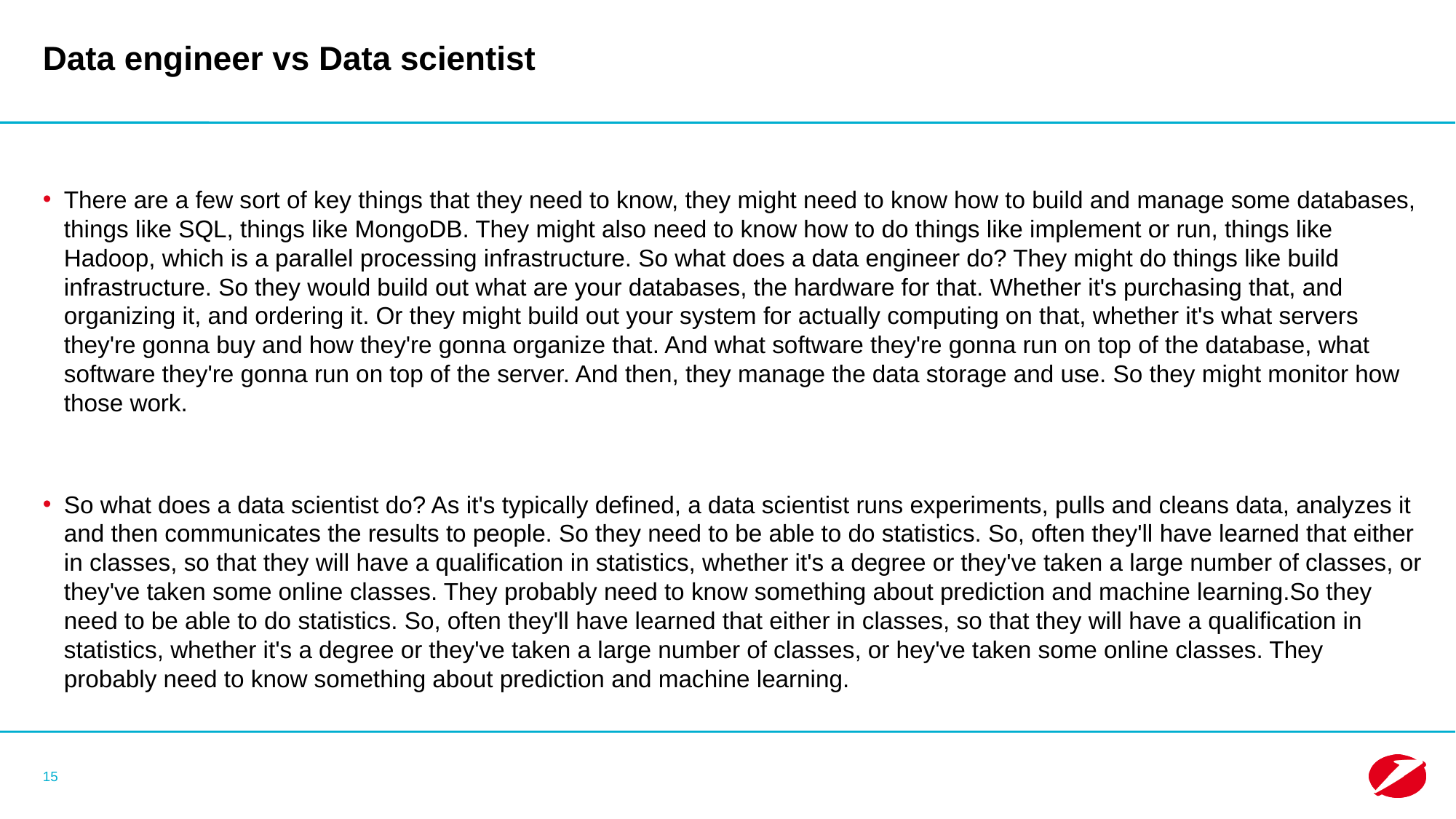

# Data engineer vs Data scientist

There are a few sort of key things that they need to know, they might need to know how to build and manage some databases, things like SQL, things like MongoDB. They might also need to know how to do things like implement or run, things like Hadoop, which is a parallel processing infrastructure. So what does a data engineer do? They might do things like build infrastructure. So they would build out what are your databases, the hardware for that. Whether it's purchasing that, and organizing it, and ordering it. Or they might build out your system for actually computing on that, whether it's what servers they're gonna buy and how they're gonna organize that. And what software they're gonna run on top of the database, what software they're gonna run on top of the server. And then, they manage the data storage and use. So they might monitor how those work.

So what does a data scientist do? As it's typically defined, a data scientist runs experiments, pulls and cleans data, analyzes it and then communicates the results to people. So they need to be able to do statistics. So, often they'll have learned that either in classes, so that they will have a qualification in statistics, whether it's a degree or they've taken a large number of classes, or they've taken some online classes. They probably need to know something about prediction and machine learning.So they need to be able to do statistics. So, often they'll have learned that either in classes, so that they will have a qualification in statistics, whether it's a degree or they've taken a large number of classes, or hey've taken some online classes. They probably need to know something about prediction and machine learning.

15